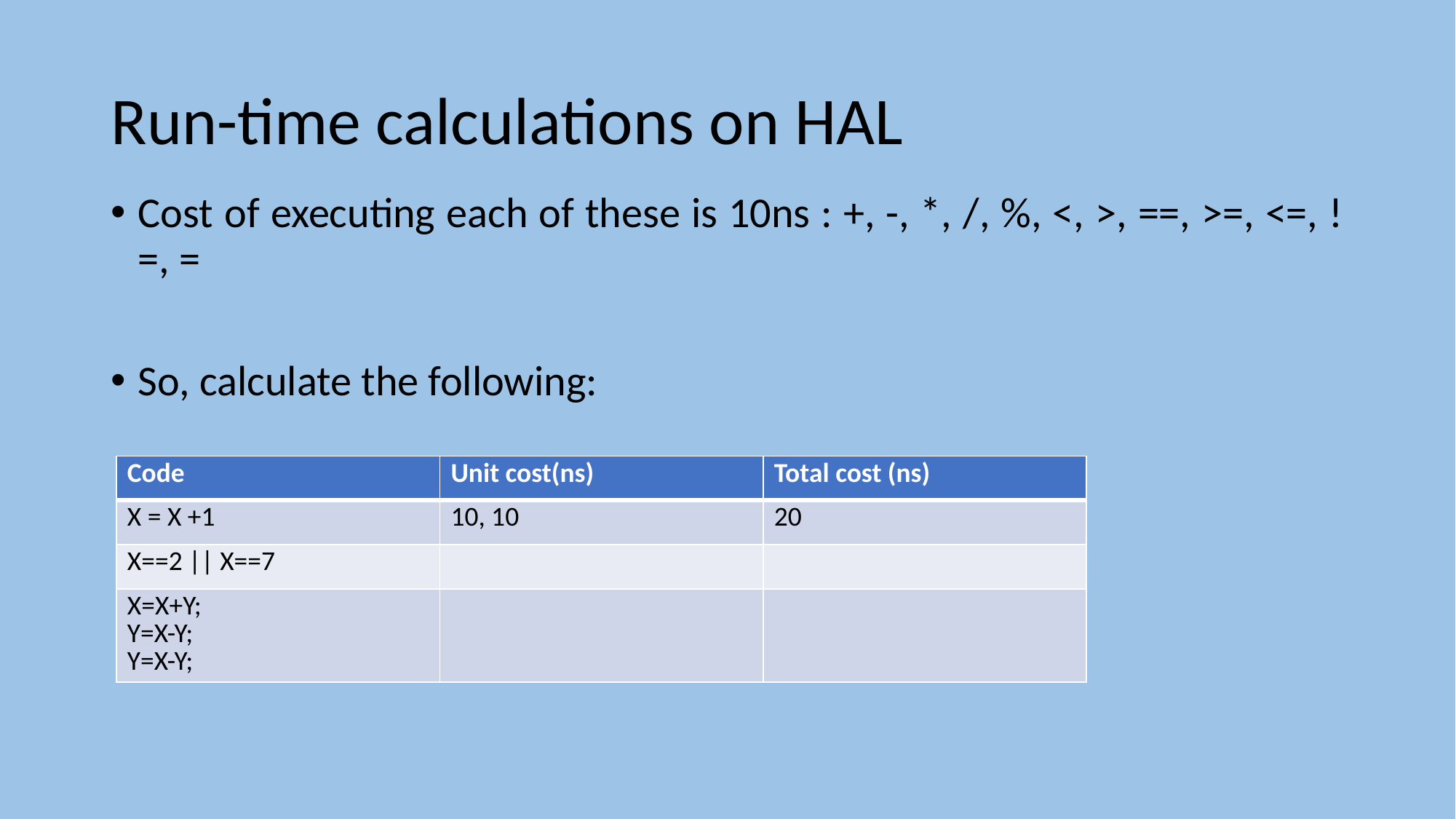

# Run-time calculations on HAL
Cost of executing each of these is 10ns : +, -, *, /, %, <, >, ==, >=, <=, !=, =

So, calculate the following:

| Code | Unit cost(ns) | Total cost (ns) |
| --- | --- | --- |
| X = X +1 | 10, 10 | 20 |
| X==2 || X==7 |  |  |
| X=X+Y; Y=X-Y; Y=X-Y; |  |  |